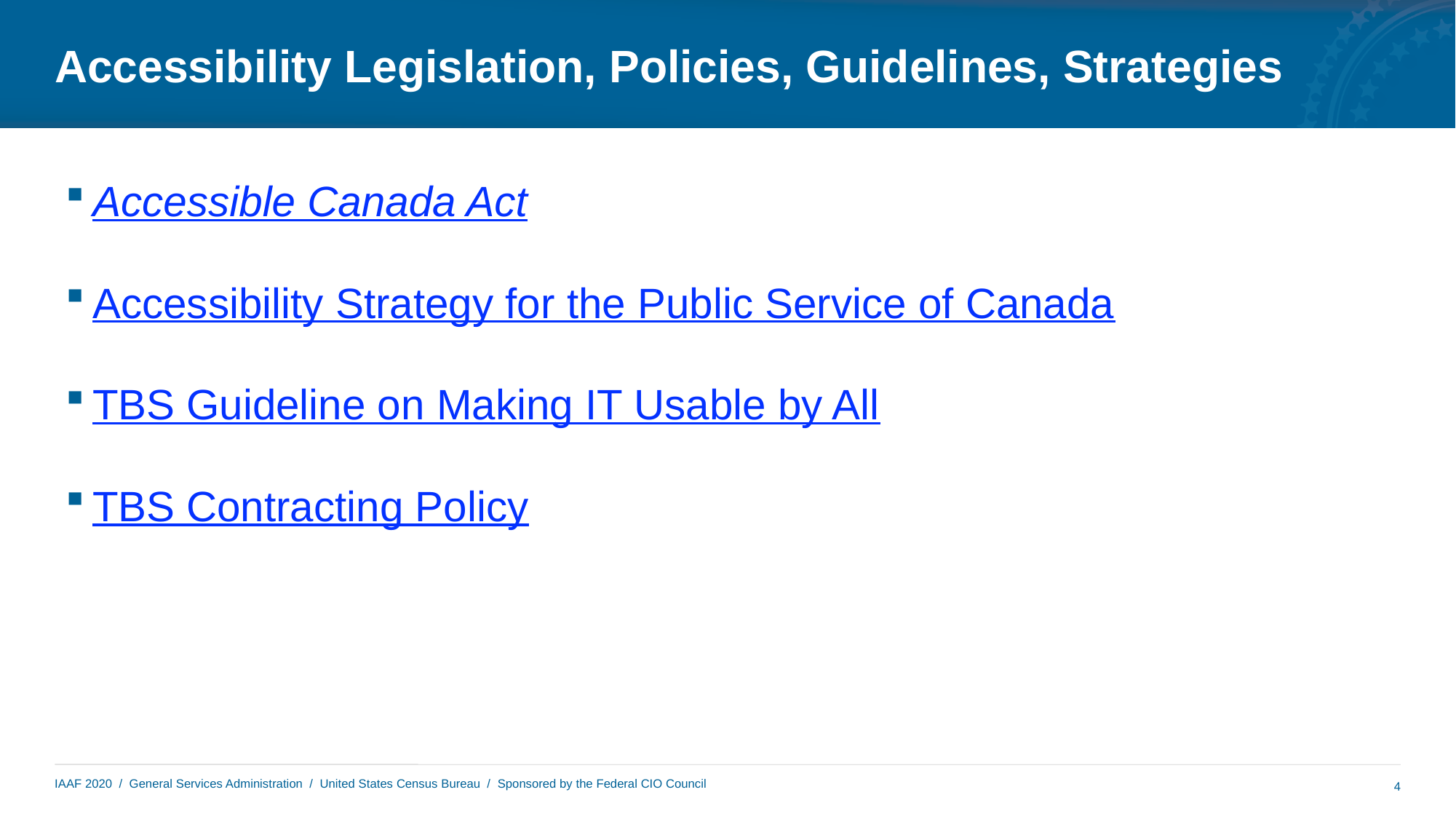

# Accessibility Legislation, Policies, Guidelines, Strategies
Accessible Canada Act
Accessibility Strategy for the Public Service of Canada
TBS Guideline on Making IT Usable by All
TBS Contracting Policy

4